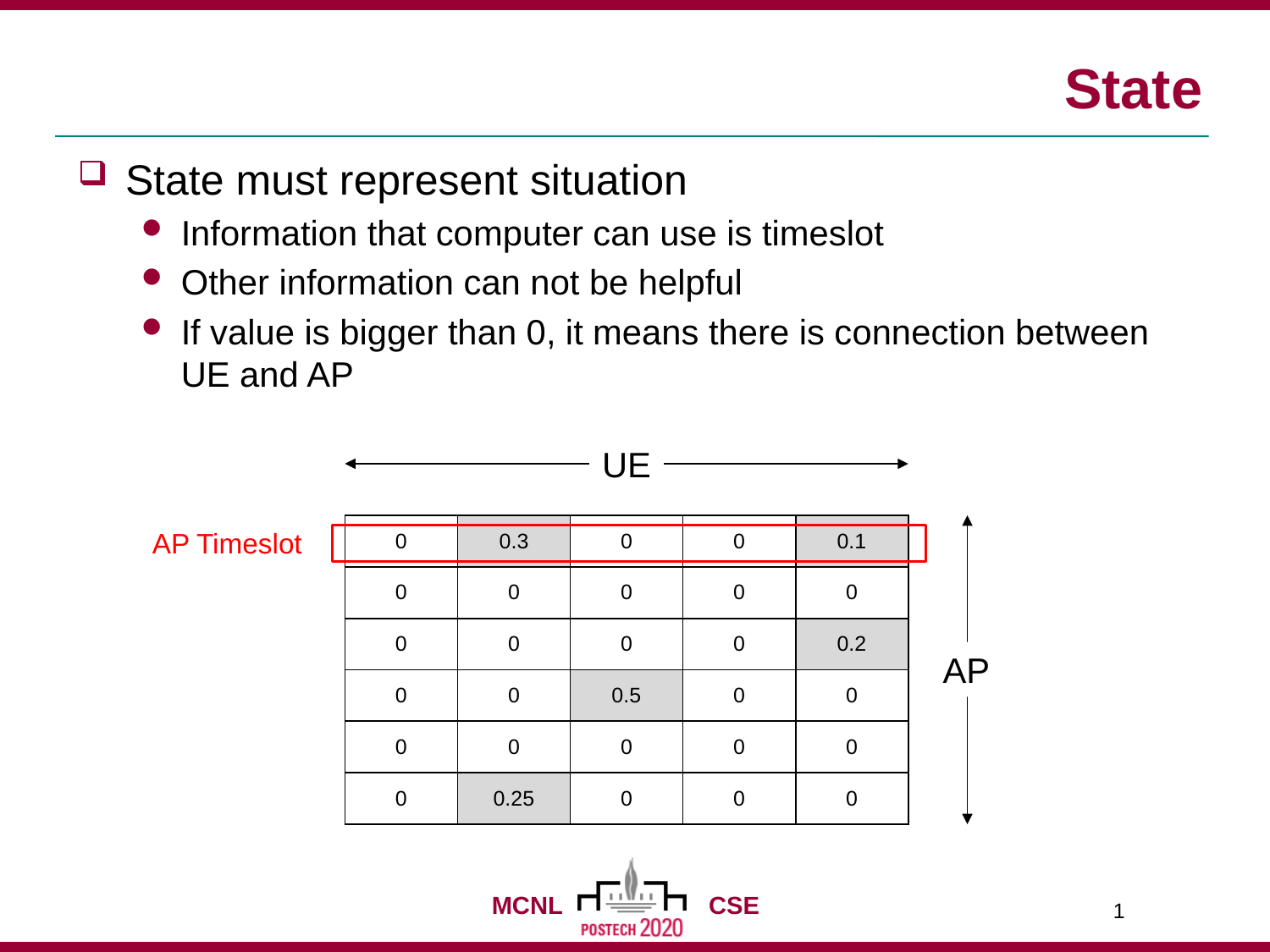

# State
State must represent situation
Information that computer can use is timeslot
Other information can not be helpful
If value is bigger than 0, it means there is connection between UE and AP
UE
| 0 | 0.3 | 0 | 0 | 0.1 |
| --- | --- | --- | --- | --- |
| 0 | 0 | 0 | 0 | 0 |
| 0 | 0 | 0 | 0 | 0.2 |
| 0 | 0 | 0.5 | 0 | 0 |
| 0 | 0 | 0 | 0 | 0 |
| 0 | 0.25 | 0 | 0 | 0 |
AP Timeslot

AP
1